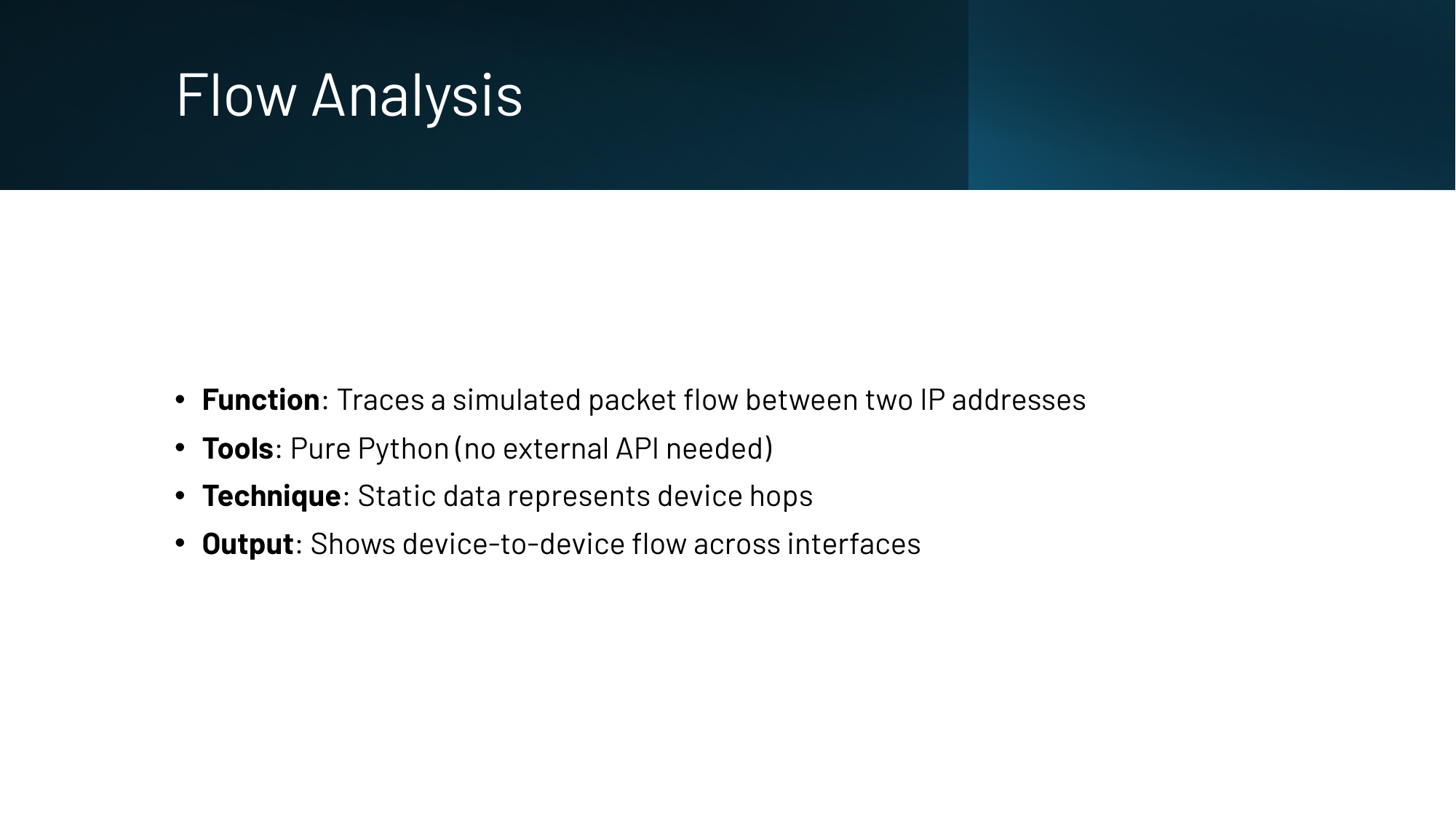

# Flow Analysis
Function: Traces a simulated packet flow between two IP addresses
Tools: Pure Python (no external API needed)
Technique: Static data represents device hops
Output: Shows device-to-device flow across interfaces